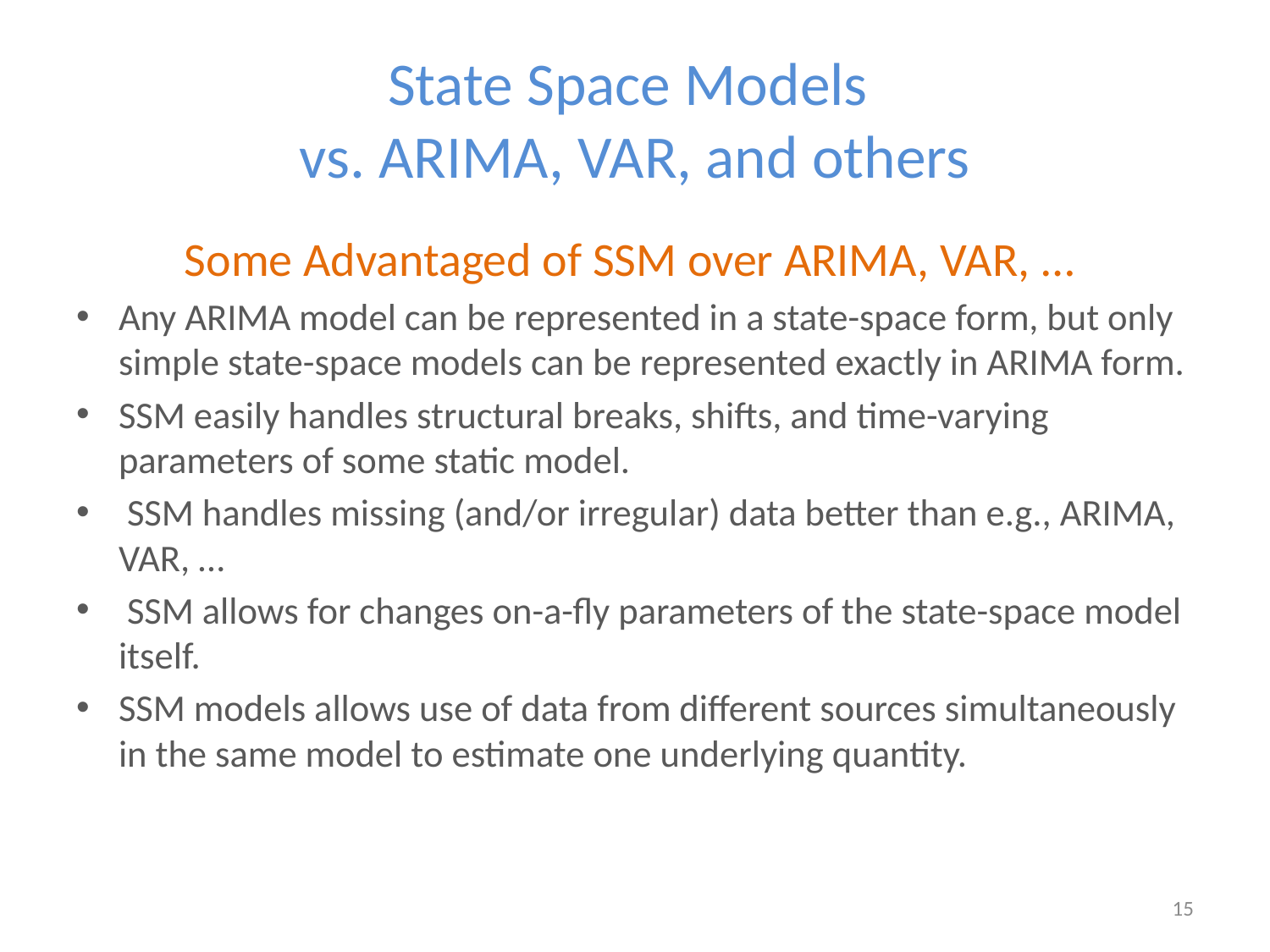

# State Space Models vs. ARIMA, VAR, and others
Some Advantaged of SSM over ARIMA, VAR, …
Any ARIMA model can be represented in a state-space form, but only simple state-space models can be represented exactly in ARIMA form.
SSM easily handles structural breaks, shifts, and time-varying parameters of some static model.
 SSM handles missing (and/or irregular) data better than e.g., ARIMA, VAR, …
 SSM allows for changes on-a-fly parameters of the state-space model itself.
SSM models allows use of data from different sources simultaneously in the same model to estimate one underlying quantity.
15